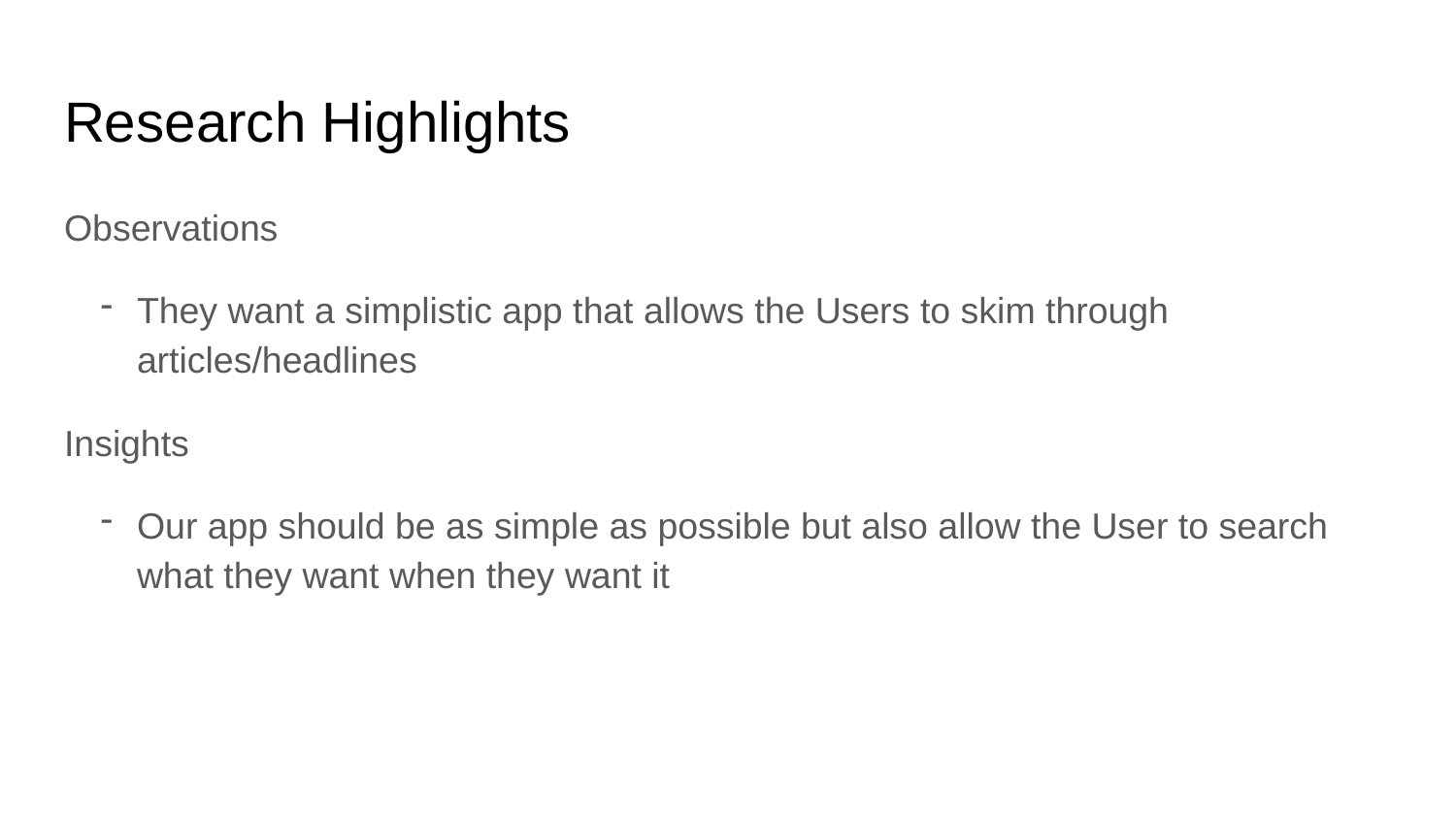

# Research Highlights
Observations
They want a simplistic app that allows the Users to skim through articles/headlines
Insights
Our app should be as simple as possible but also allow the User to search what they want when they want it